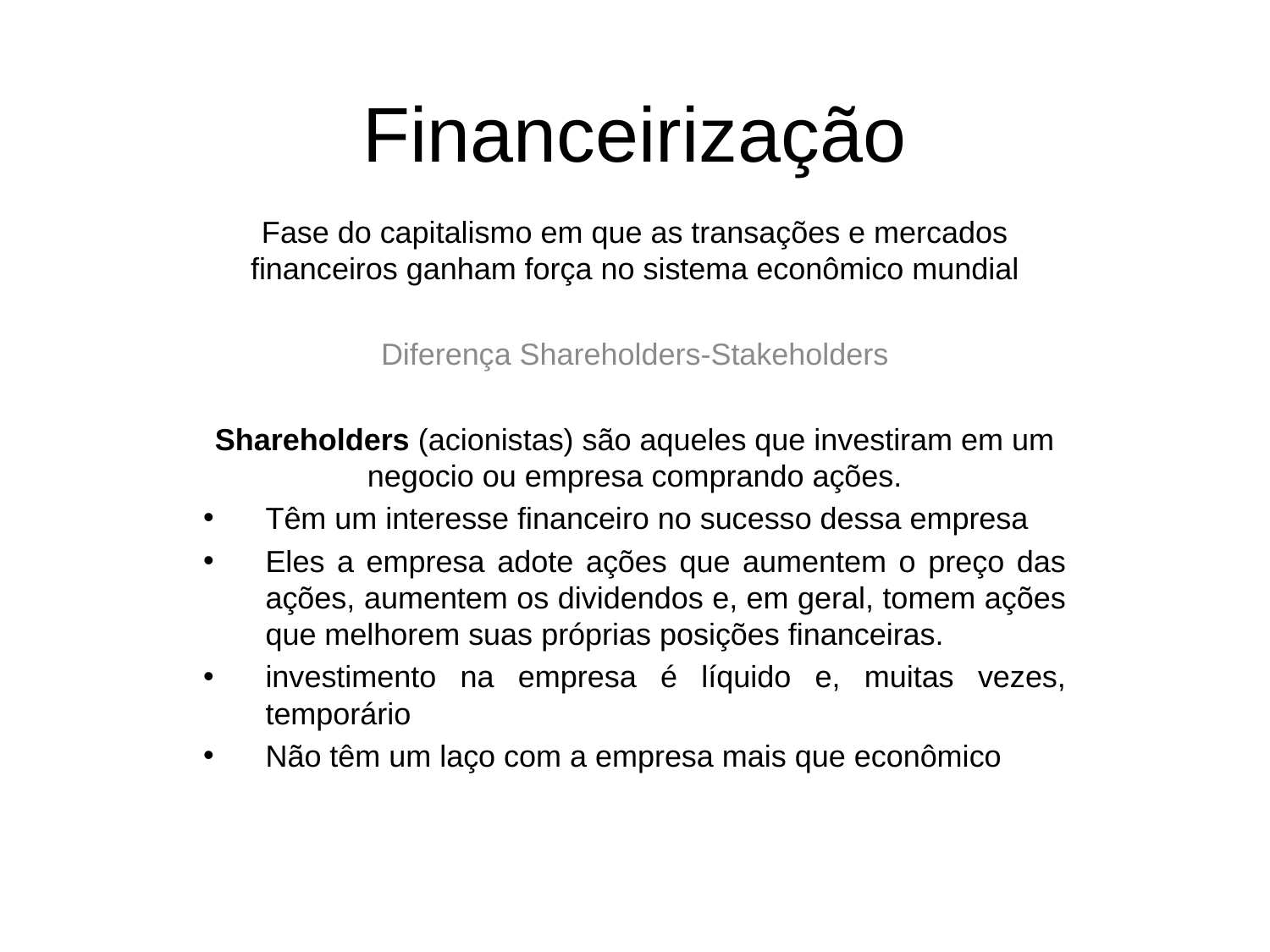

# Financeirização
Fase do capitalismo em que as transações e mercados financeiros ganham força no sistema econômico mundial

Diferença Shareholders-Stakeholders

Shareholders (acionistas) são aqueles que investiram em um negocio ou empresa comprando ações.
Têm um interesse financeiro no sucesso dessa empresa
Eles a empresa adote ações que aumentem o preço das ações, aumentem os dividendos e, em geral, tomem ações que melhorem suas próprias posições financeiras.
investimento na empresa é líquido e, muitas vezes, temporário
Não têm um laço com a empresa mais que econômico